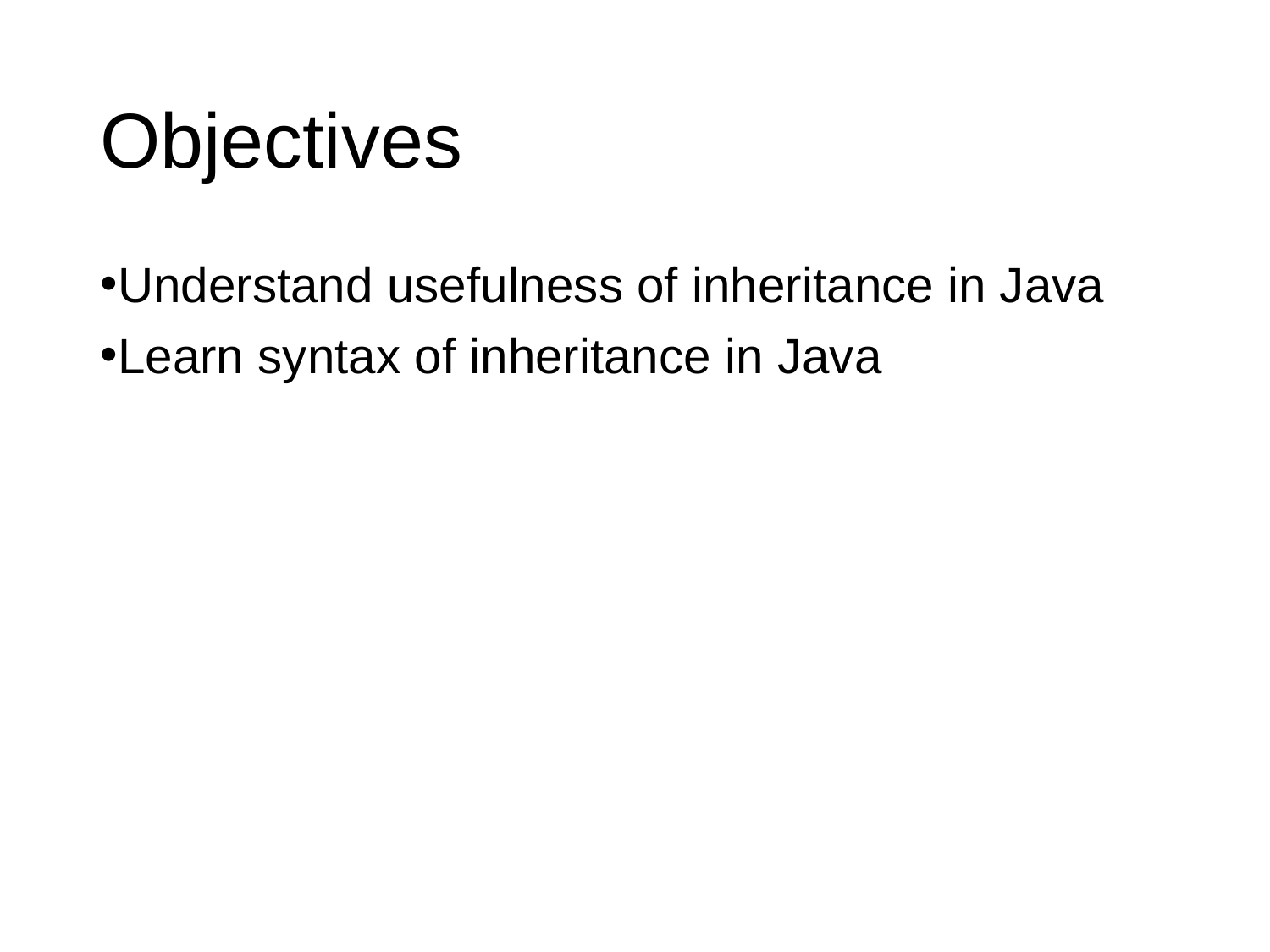

# Objectives
Understand usefulness of inheritance in Java
Learn syntax of inheritance in Java